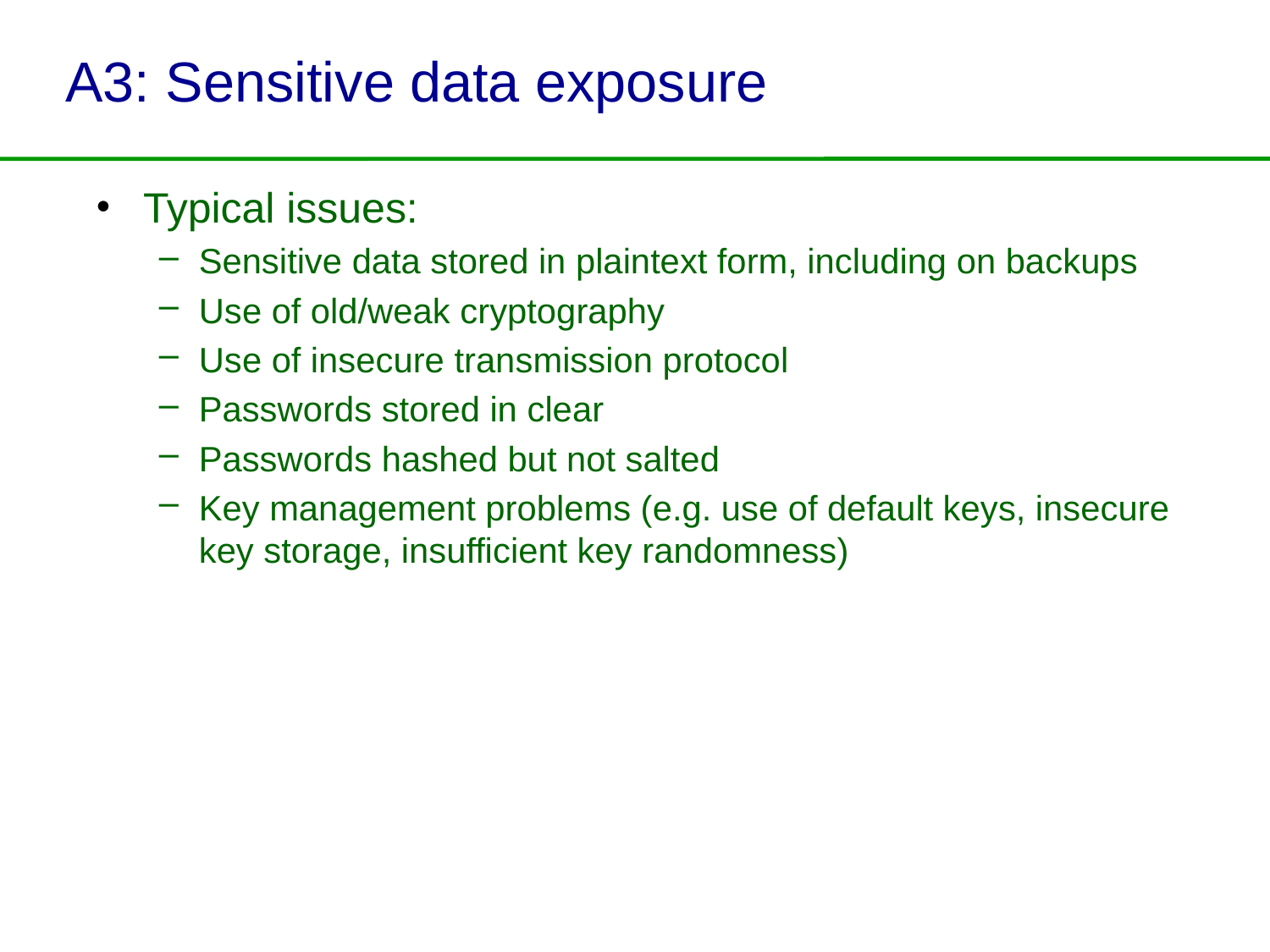

# A3: Sensitive data exposure
Typical issues:
Sensitive data stored in plaintext form, including on backups
Use of old/weak cryptography
Use of insecure transmission protocol
Passwords stored in clear
Passwords hashed but not salted
Key management problems (e.g. use of default keys, insecure key storage, insufficient key randomness)